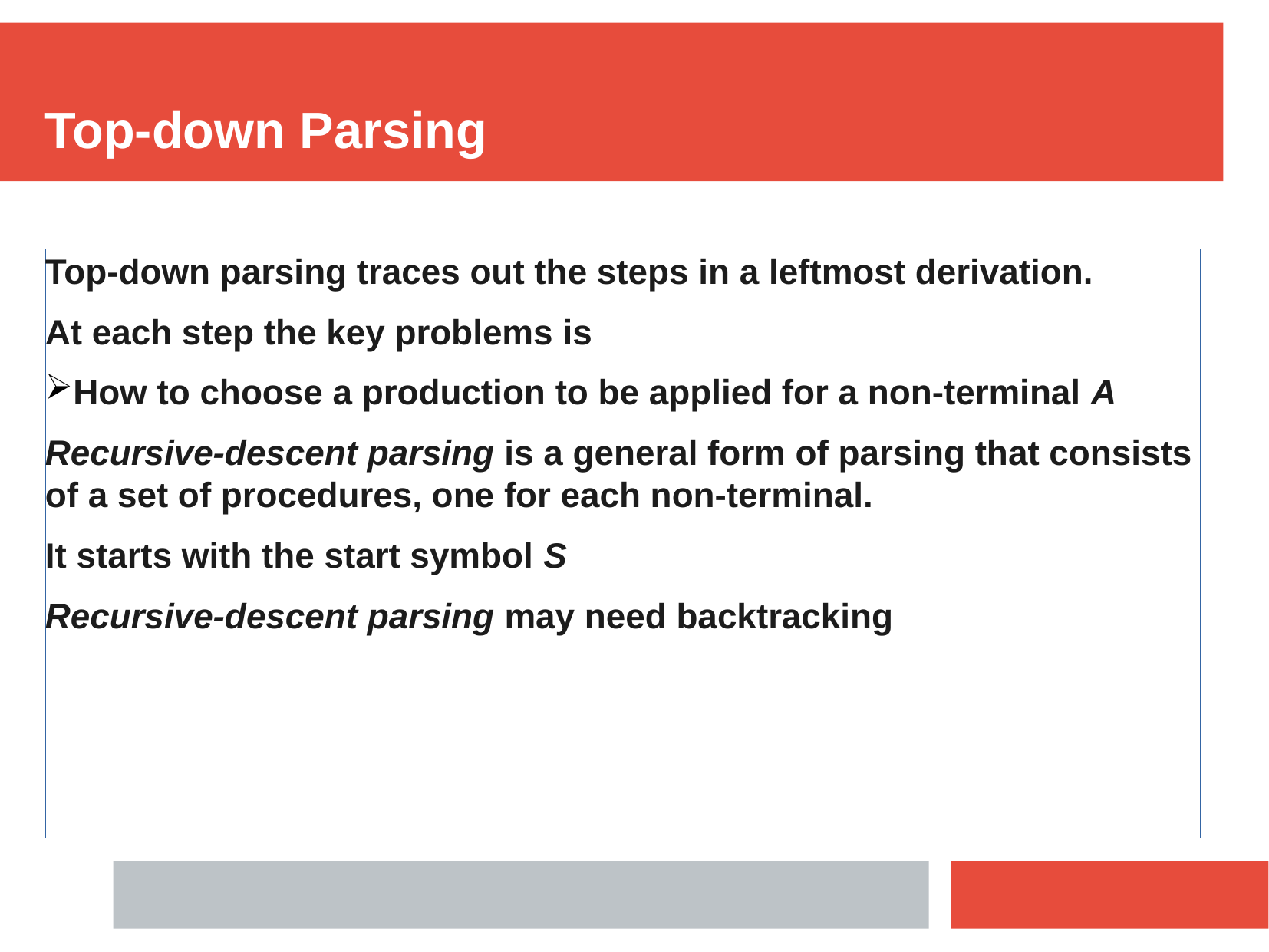

Top-down Parsing
Top-down parsing traces out the steps in a leftmost derivation.
At each step the key problems is
How to choose a production to be applied for a non-terminal A
Recursive-descent parsing is a general form of parsing that consists of a set of procedures, one for each non-terminal.
It starts with the start symbol S
Recursive-descent parsing may need backtracking